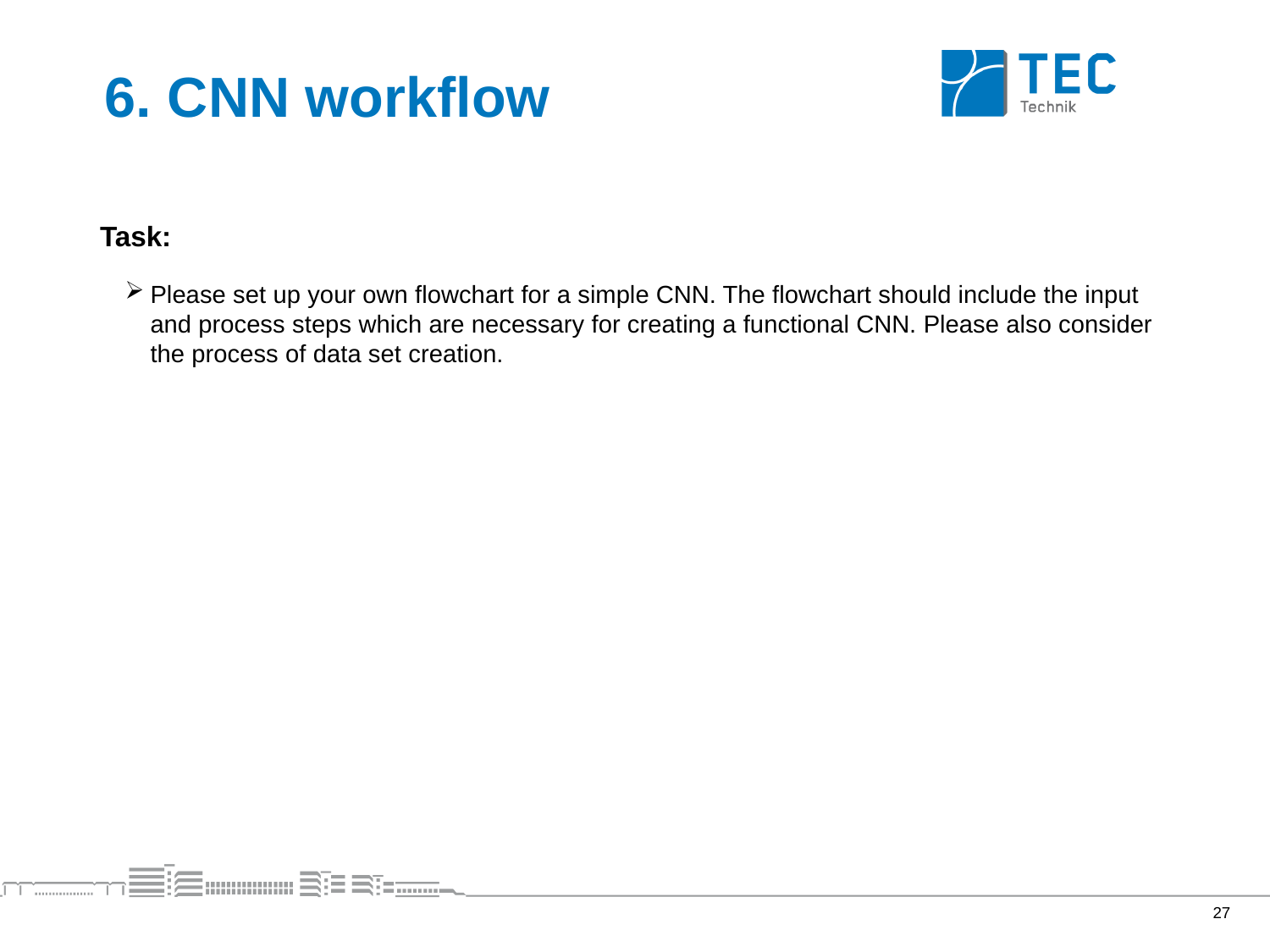

# 6. CNN workflow
Task:
Please set up your own flowchart for a simple CNN. The flowchart should include the input and process steps which are necessary for creating a functional CNN. Please also consider the process of data set creation.